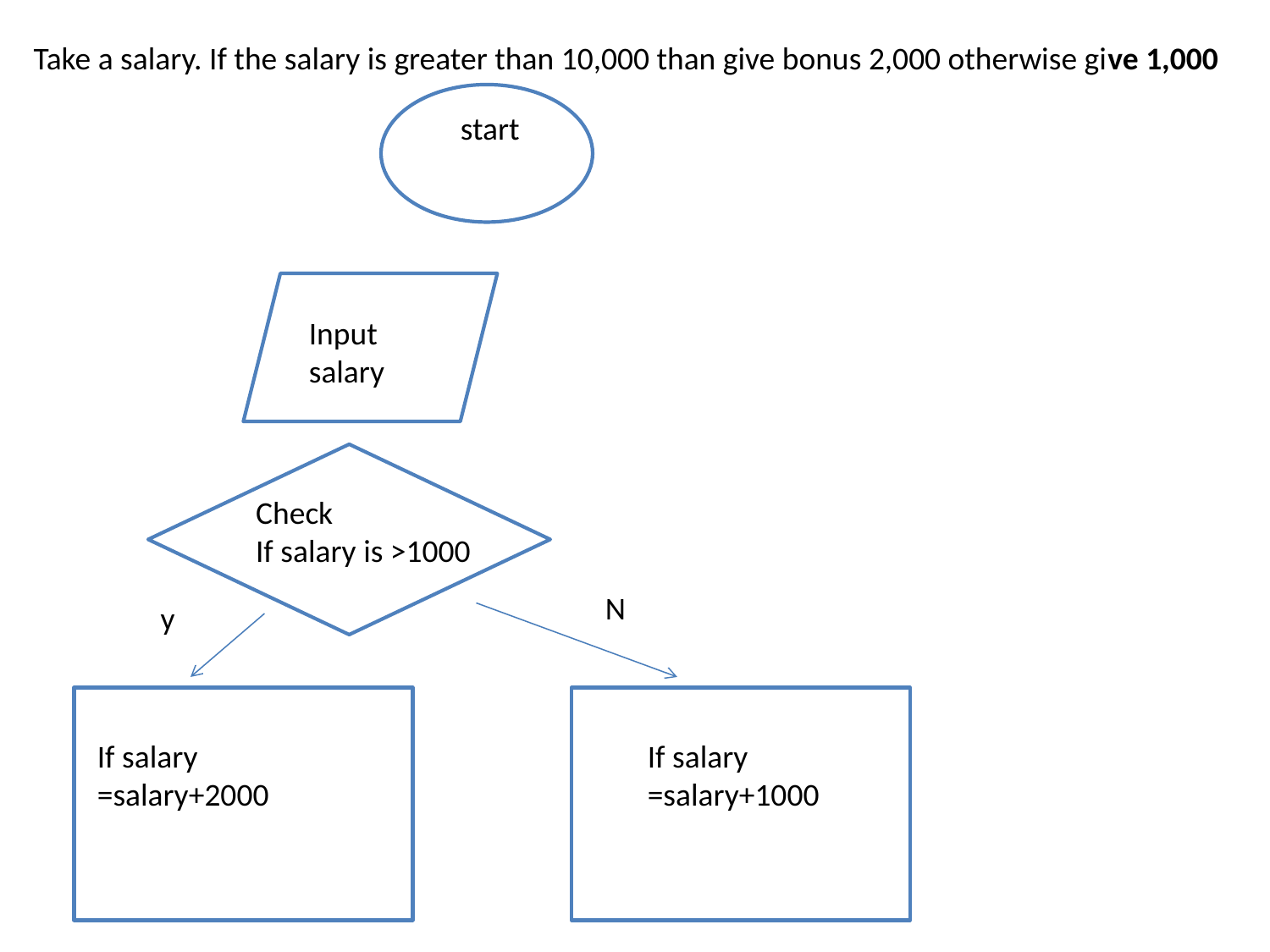

Take a salary. If the salary is greater than 10,000 than give bonus 2,000 otherwise give 1,000

start

Input salary

Check
If salary is >1000

N
y

If salary =salary+2000
If salary =salary+1000